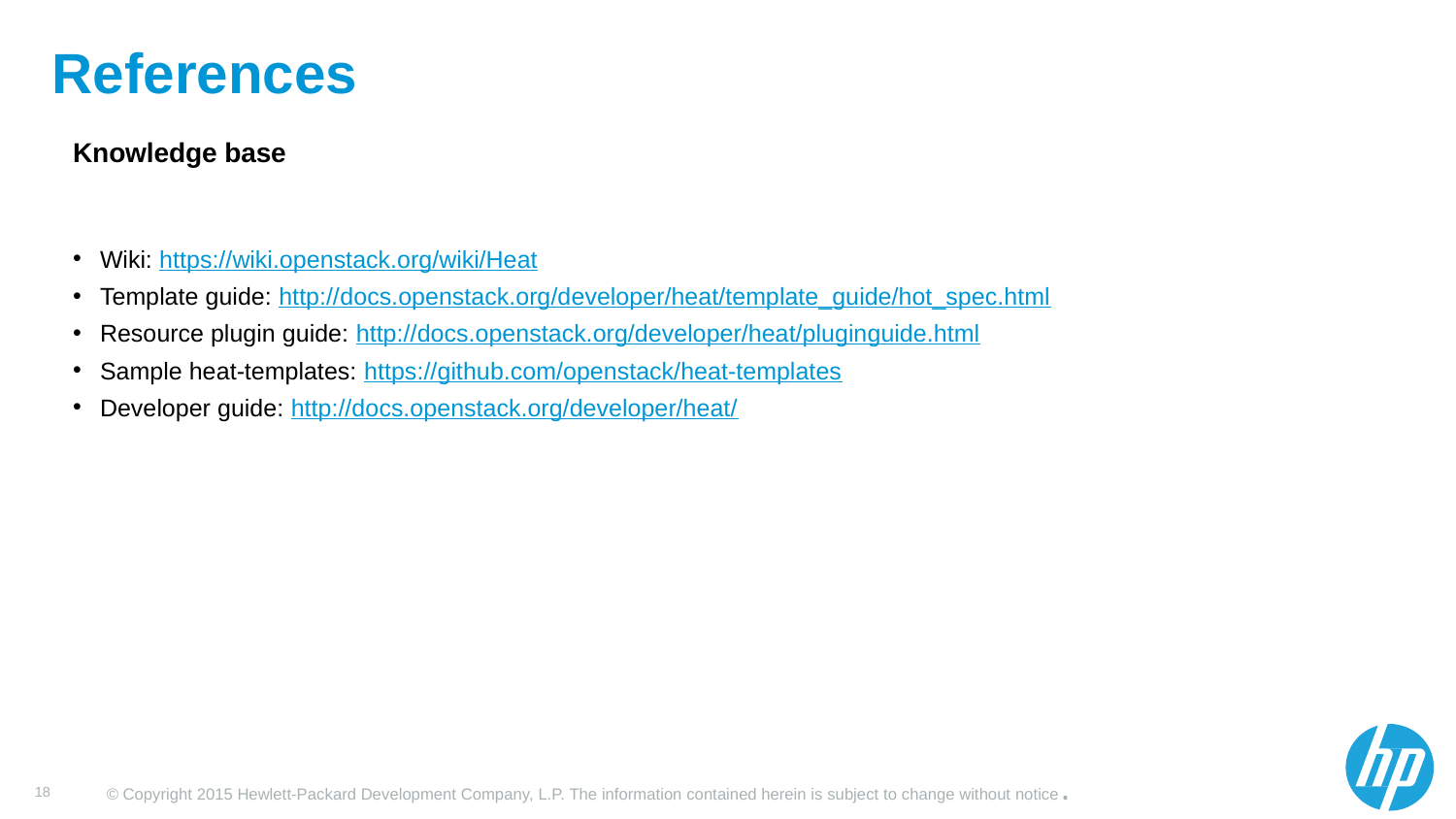

# References
Knowledge base

Wiki: https://wiki.openstack.org/wiki/Heat
Template guide: http://docs.openstack.org/developer/heat/template_guide/hot_spec.html
Resource plugin guide: http://docs.openstack.org/developer/heat/pluginguide.html
Sample heat-templates: https://github.com/openstack/heat-templates
Developer guide: http://docs.openstack.org/developer/heat/

© Copyright 2015 Hewlett-Packard Development Company, L.P. The information contained herein is subject to change without notice.
18